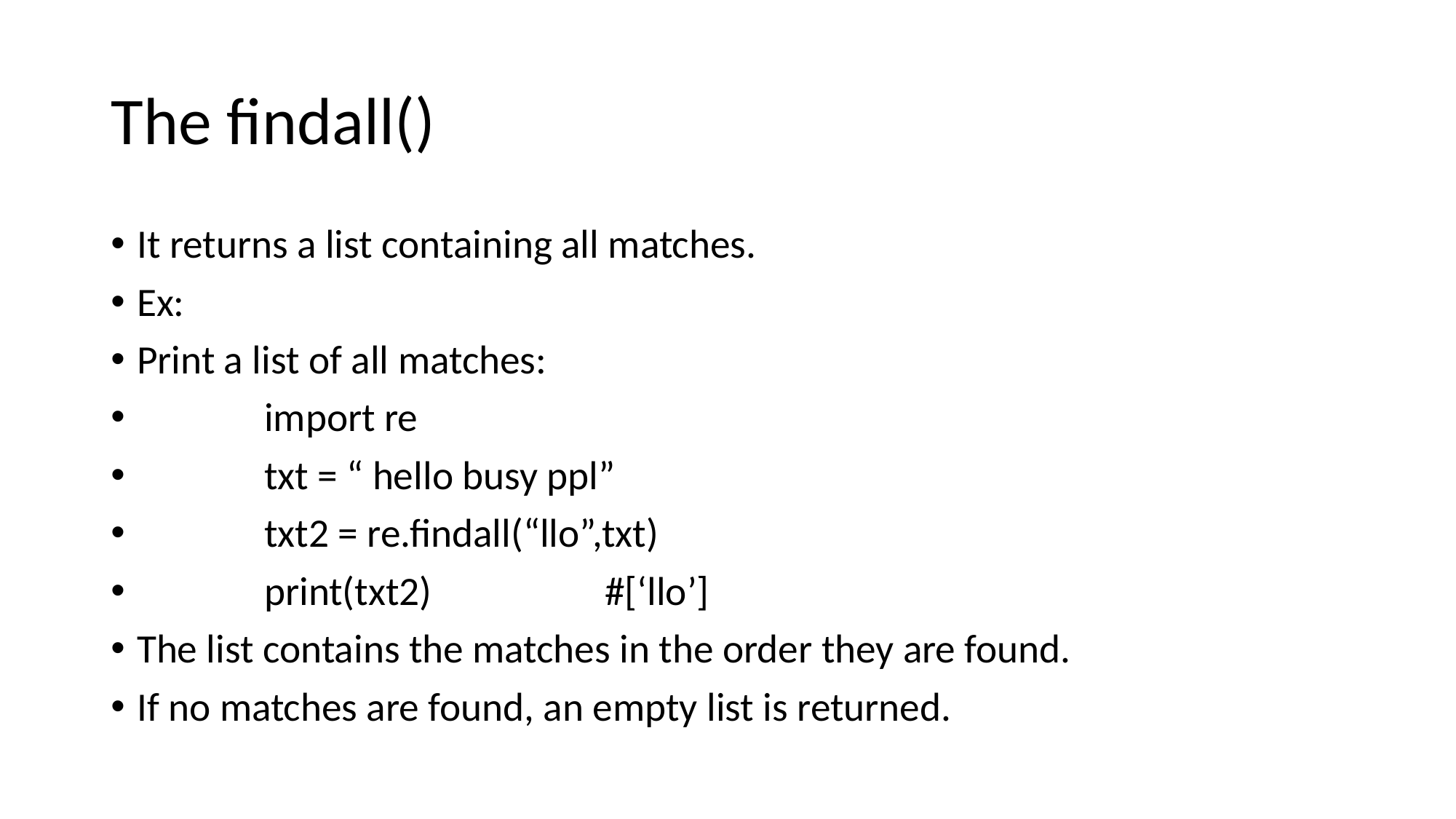

# The findall()
It returns a list containing all matches.
Ex:
Print a list of all matches:
              import re
              txt = “ hello busy ppl”
              txt2 = re.findall(“llo”,txt)
              print(txt2)                   #[‘llo’]
The list contains the matches in the order they are found.
If no matches are found, an empty list is returned.